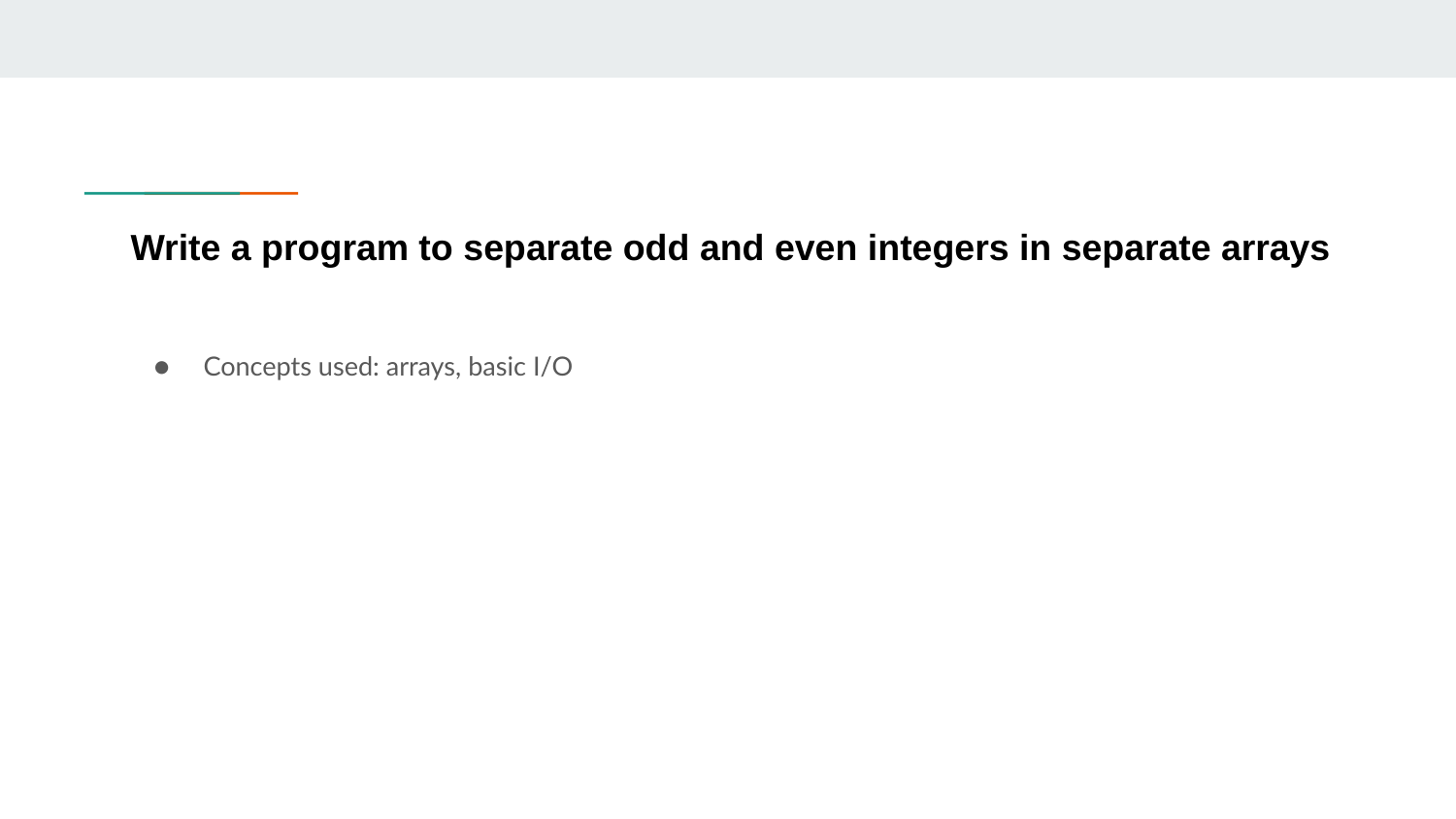

# Write a program to separate odd and even integers in separate arrays
Concepts used: arrays, basic I/O